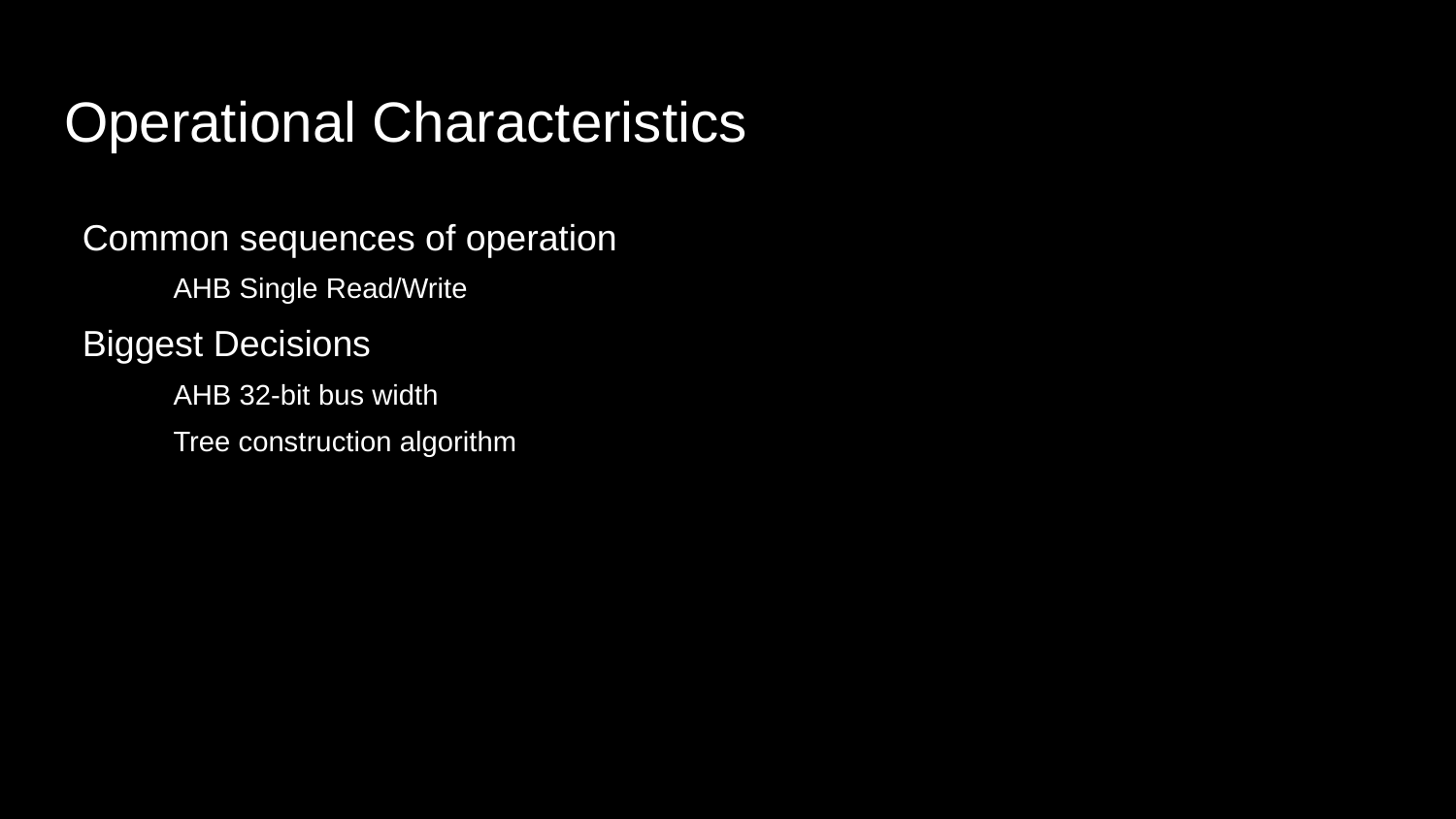

# Operational Characteristics
Common sequences of operation
AHB Single Read/Write
Biggest Decisions
AHB 32-bit bus width
Tree construction algorithm
7